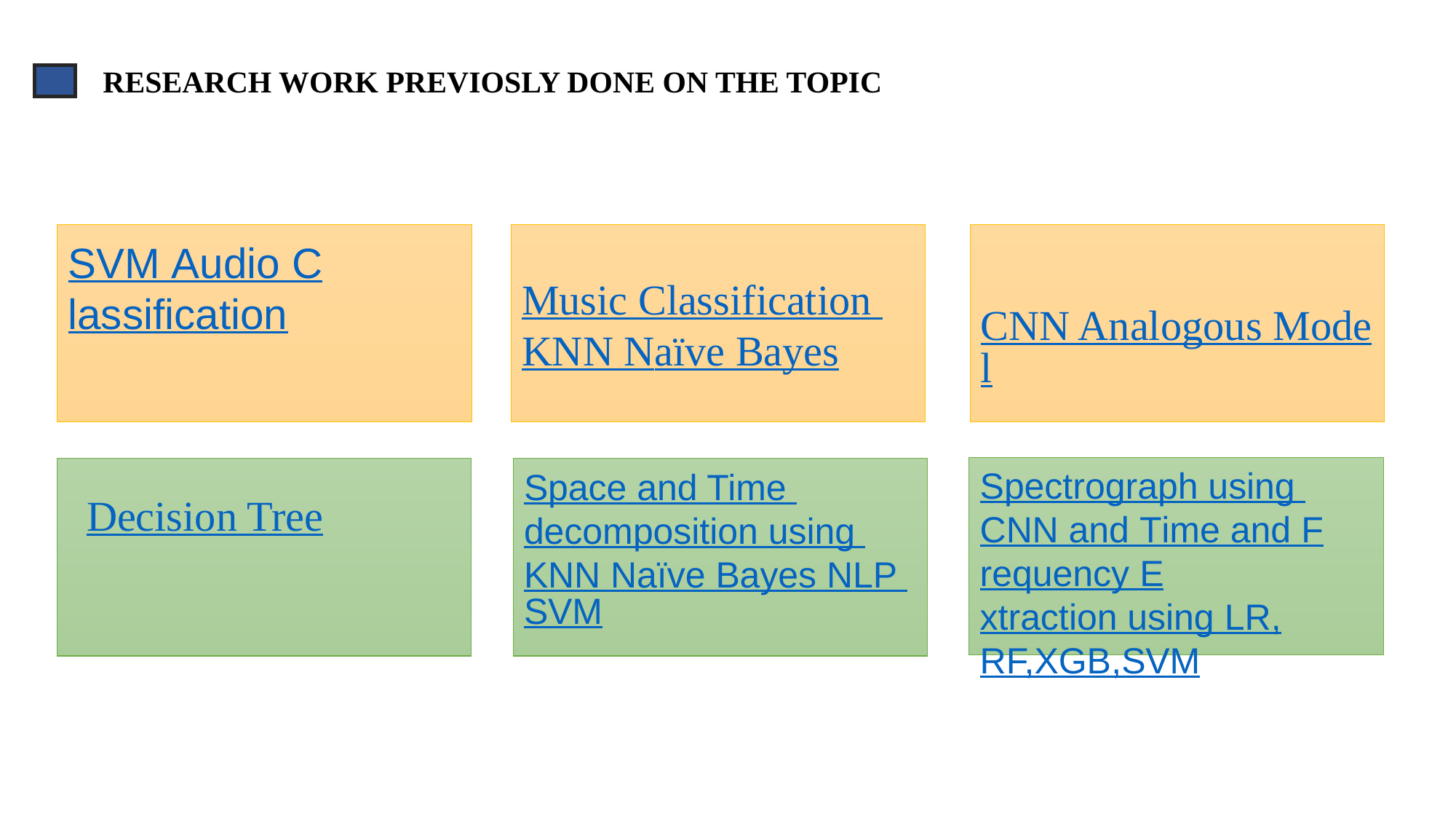

RESEARCH WORK PREVIOSLY DONE ON THE TOPIC

CNN Analogous Model

Music Classification KNN Naïve Bayes
SVM Audio Classification

Spectrograph using CNN and Time and Frequency Extraction using LR,RF,XGB,SVM

Space and Time
decomposition using
KNN Naïve Bayes NLP SVM
Decision Tree